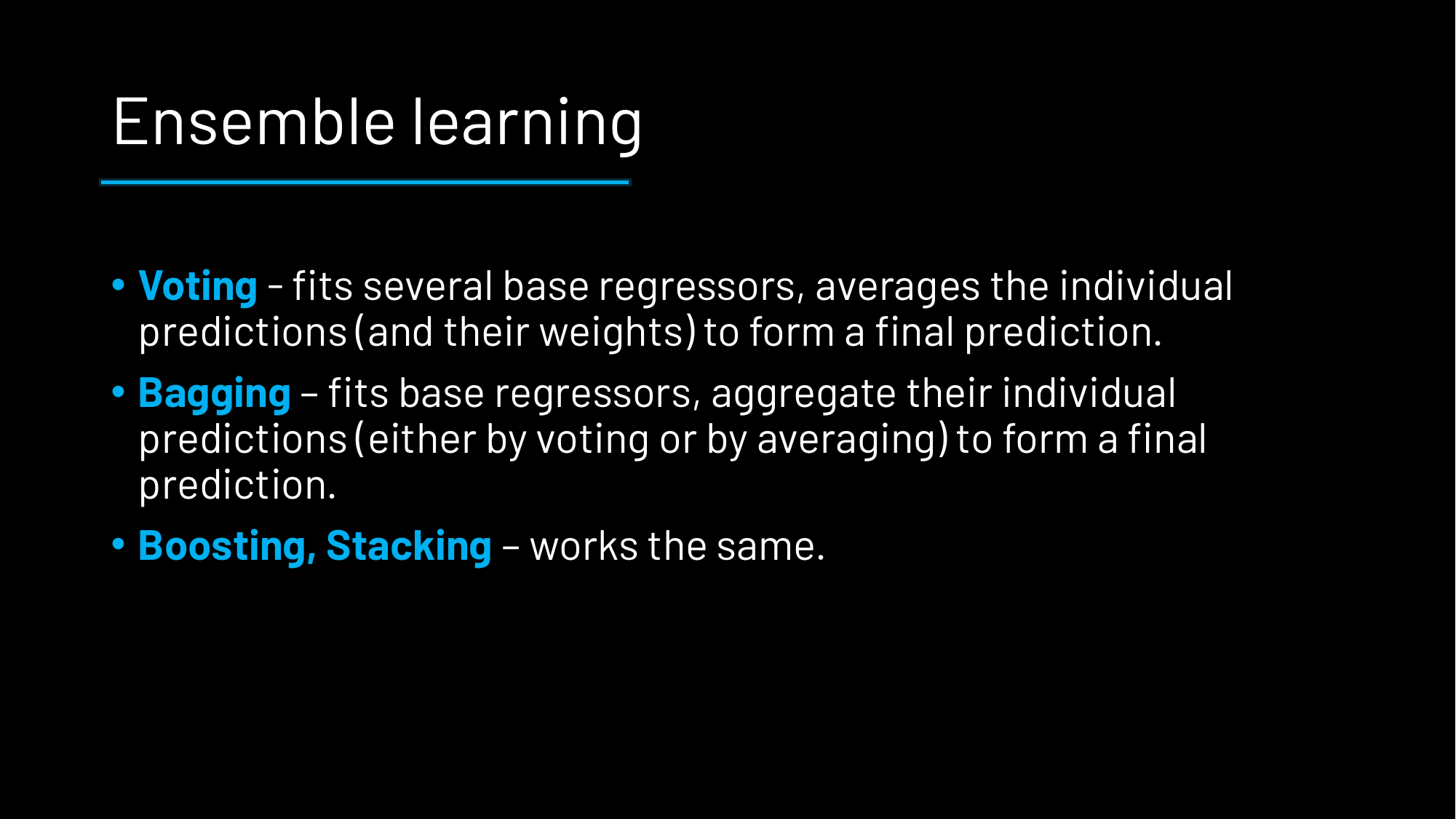

# Ensemble learning

Voting - fits several base regressors, averages the individual predictions (and their weights) to form a final prediction.
Bagging – fits base regressors, aggregate their individual predictions (either by voting or by averaging) to form a final prediction.
Boosting, Stacking – works the same.